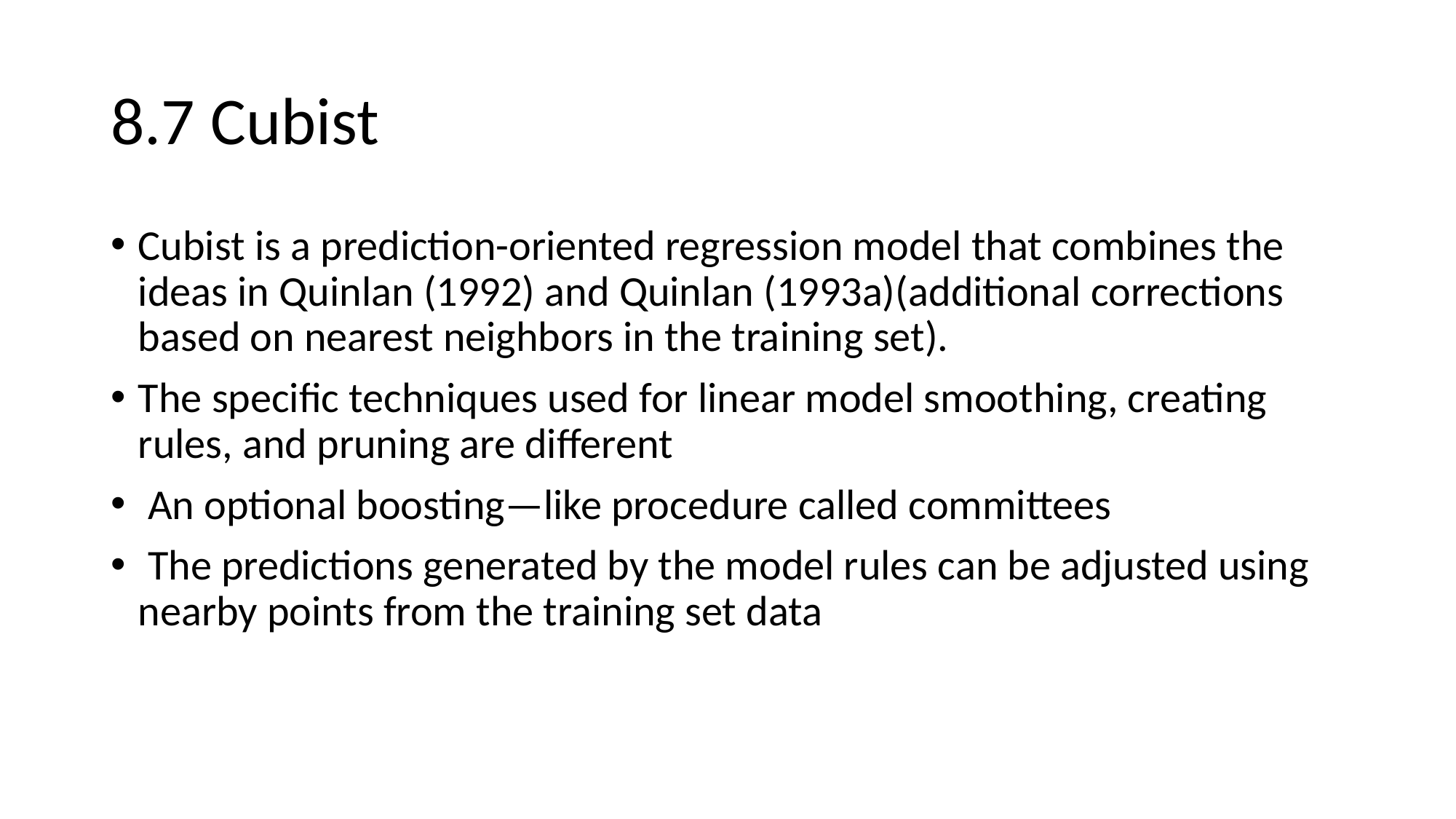

# 8.7 Cubist
Cubist is a prediction-oriented regression model that combines the ideas in Quinlan (1992) and Quinlan (1993a)(additional corrections based on nearest neighbors in the training set).
The specific techniques used for linear model smoothing, creating rules, and pruning are different
 An optional boosting—like procedure called committees
 The predictions generated by the model rules can be adjusted using nearby points from the training set data